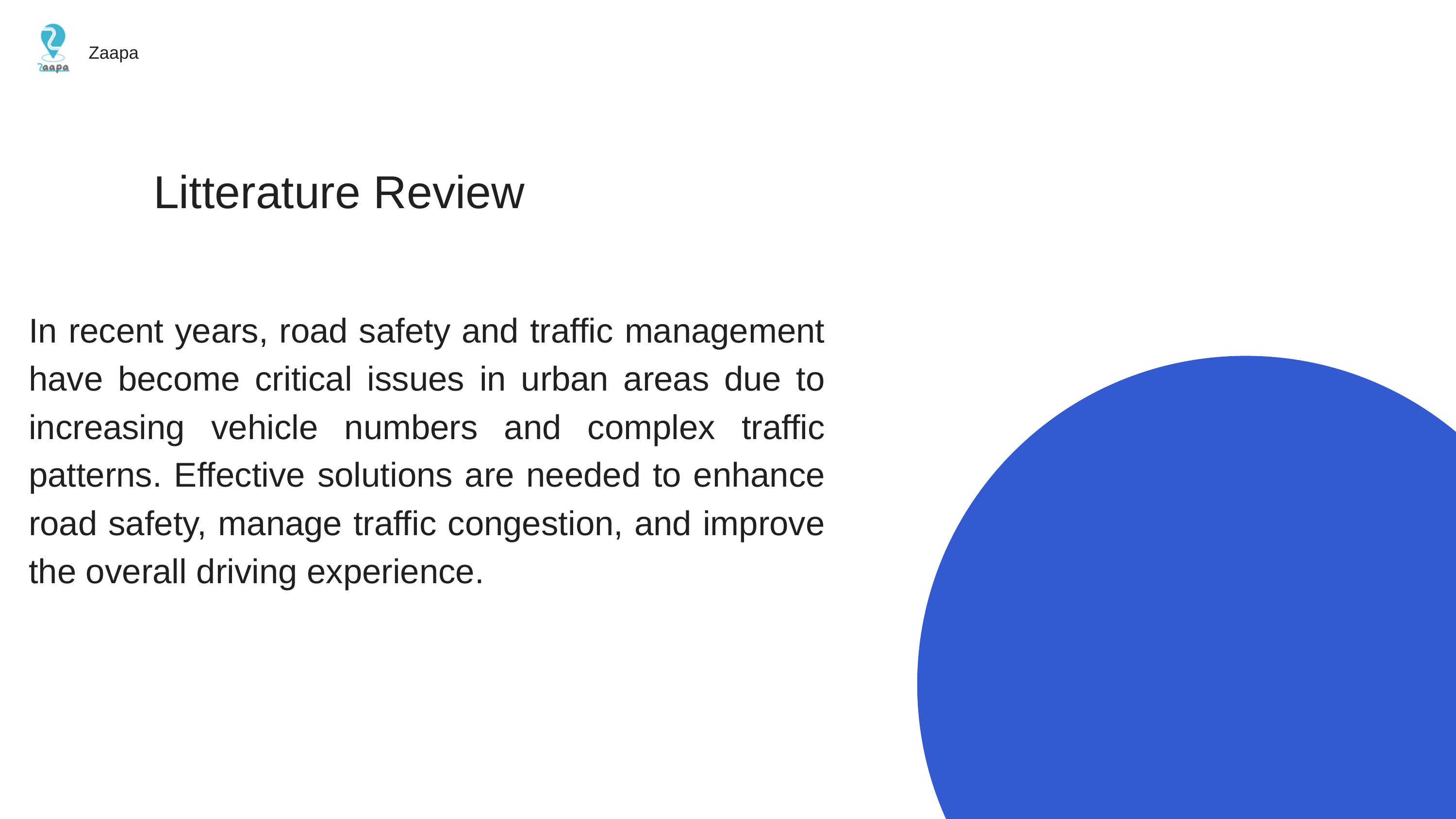

Zaapa
Litterature Review
In recent years, road safety and traffic management have become critical issues in urban areas due to increasing vehicle numbers and complex traffic patterns. Effective solutions are needed to enhance road safety, manage traffic congestion, and improve the overall driving experience.